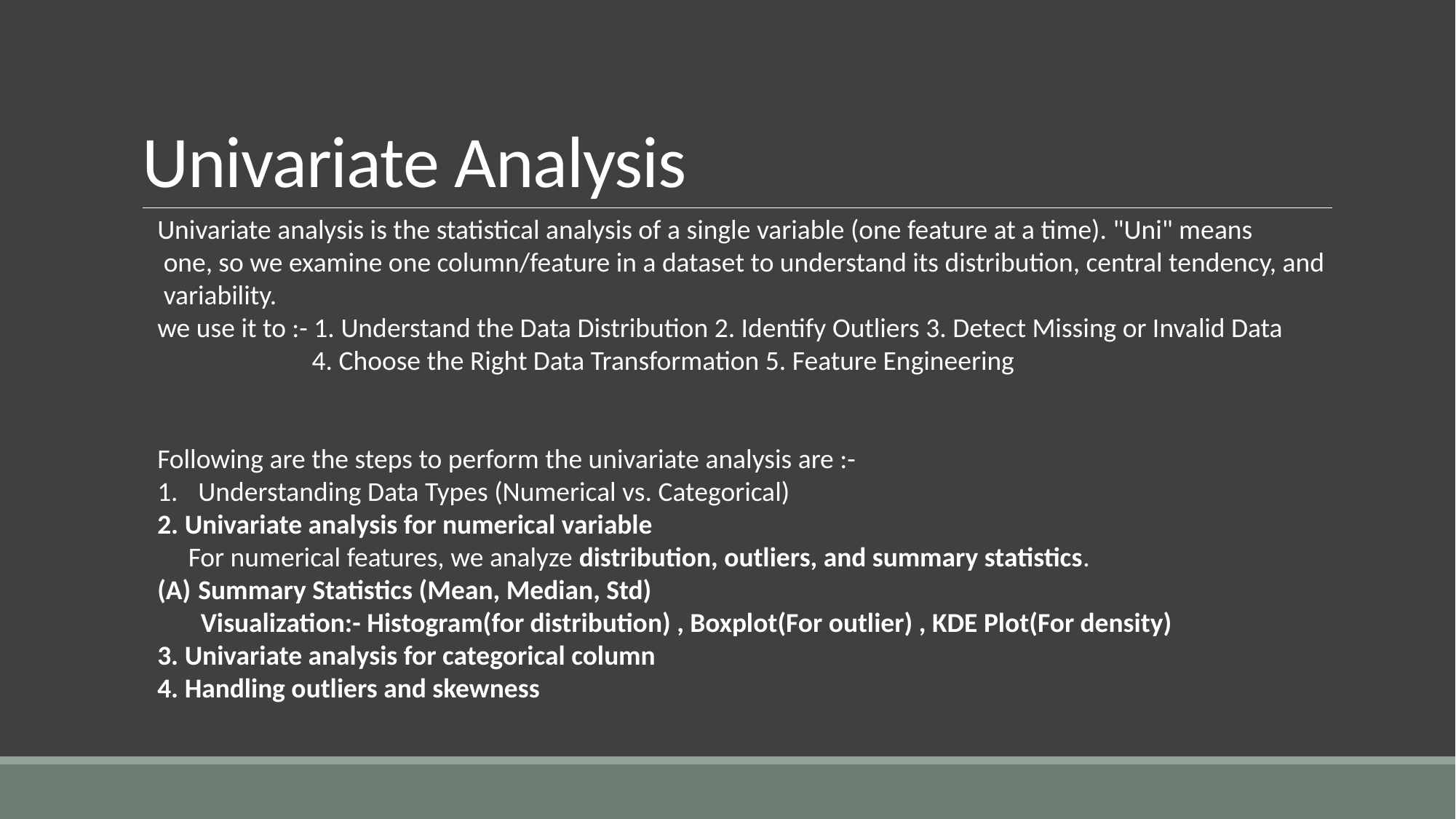

# Univariate Analysis
Univariate analysis is the statistical analysis of a single variable (one feature at a time). "Uni" means
 one, so we examine one column/feature in a dataset to understand its distribution, central tendency, and
 variability.
we use it to :- 1. Understand the Data Distribution 2. Identify Outliers 3. Detect Missing or Invalid Data
                         4. Choose the Right Data Transformation 5. Feature Engineering

Following are the steps to perform the univariate analysis are :-
Understanding Data Types (Numerical vs. Categorical)
2. Univariate analysis for numerical variable
     For numerical features, we analyze distribution, outliers, and summary statistics.
Summary Statistics (Mean, Median, Std)
       Visualization:- Histogram(for distribution) , Boxplot(For outlier) , KDE Plot(For density)
3. Univariate analysis for categorical column
4. Handling outliers and skewness